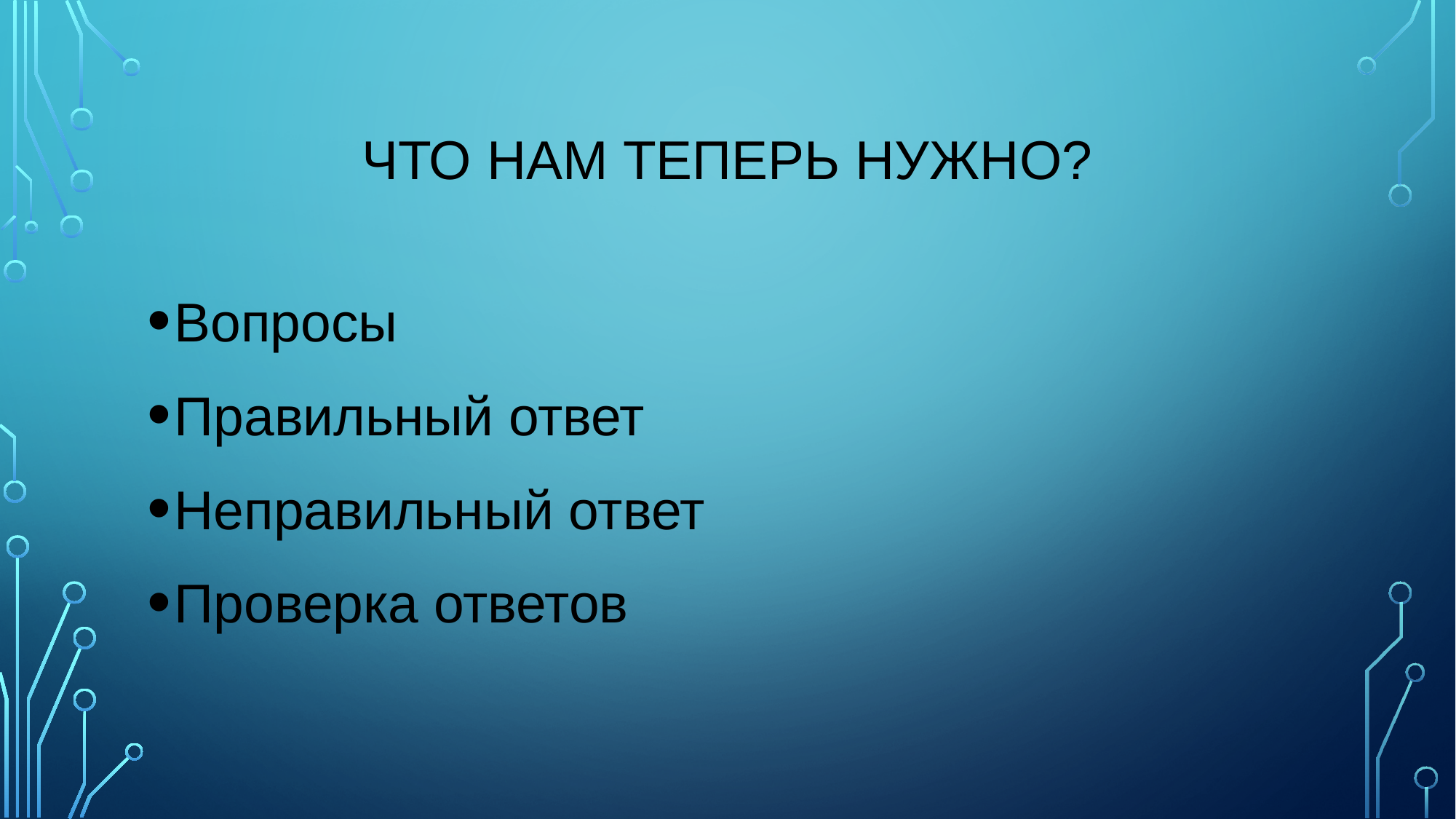

# Что нам теперь нужно?
Вопросы
Правильный ответ
Неправильный ответ
Проверка ответов